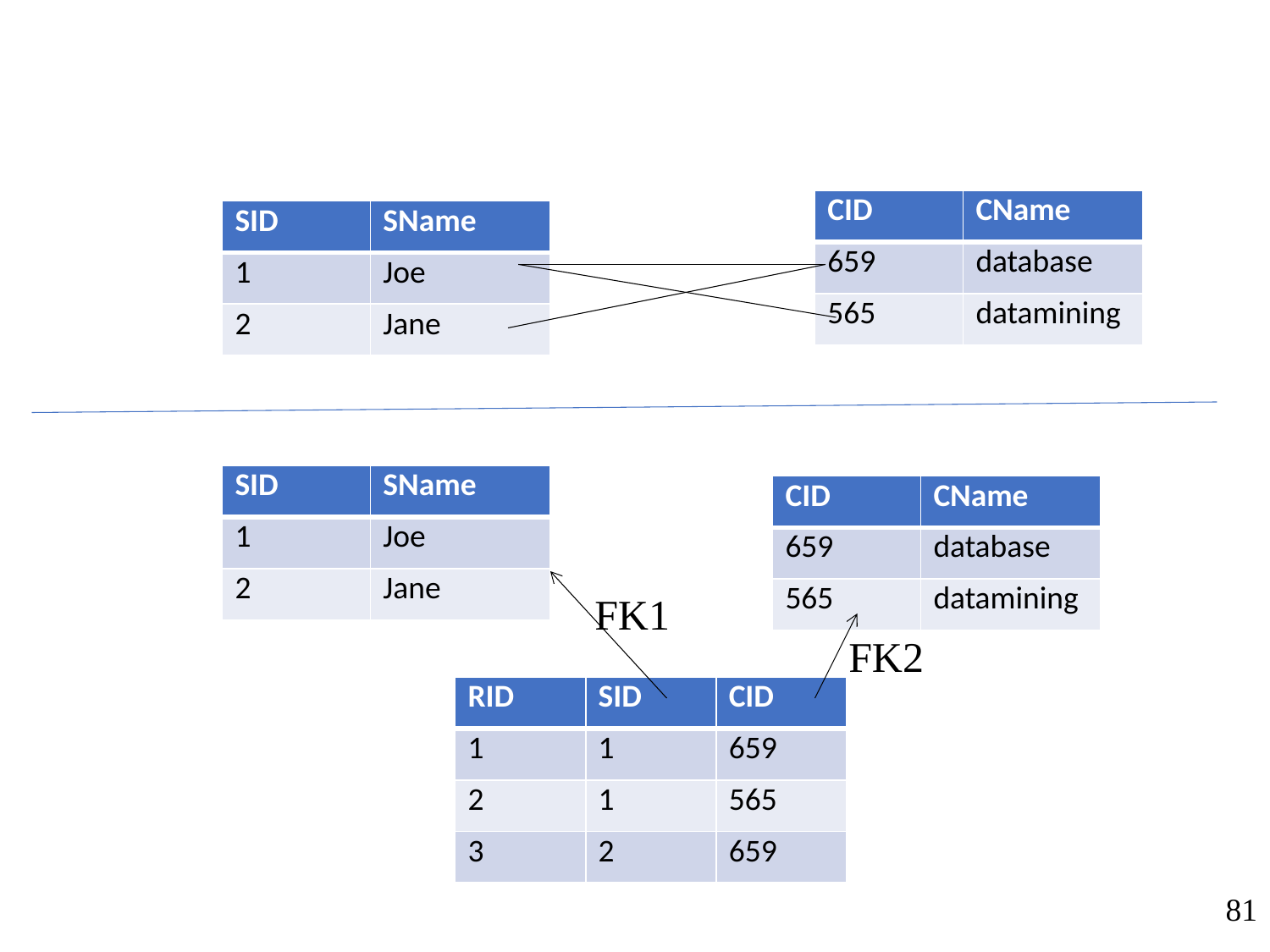

| CID | CName |
| --- | --- |
| 659 | database |
| 565 | datamining |
| SID | SName |
| --- | --- |
| 1 | Joe |
| 2 | Jane |
| SID | SName |
| --- | --- |
| 1 | Joe |
| 2 | Jane |
| CID | CName |
| --- | --- |
| 659 | database |
| 565 | datamining |
FK1
FK2
| RID | SID | CID |
| --- | --- | --- |
| 1 | 1 | 659 |
| 2 | 1 | 565 |
| 3 | 2 | 659 |
81